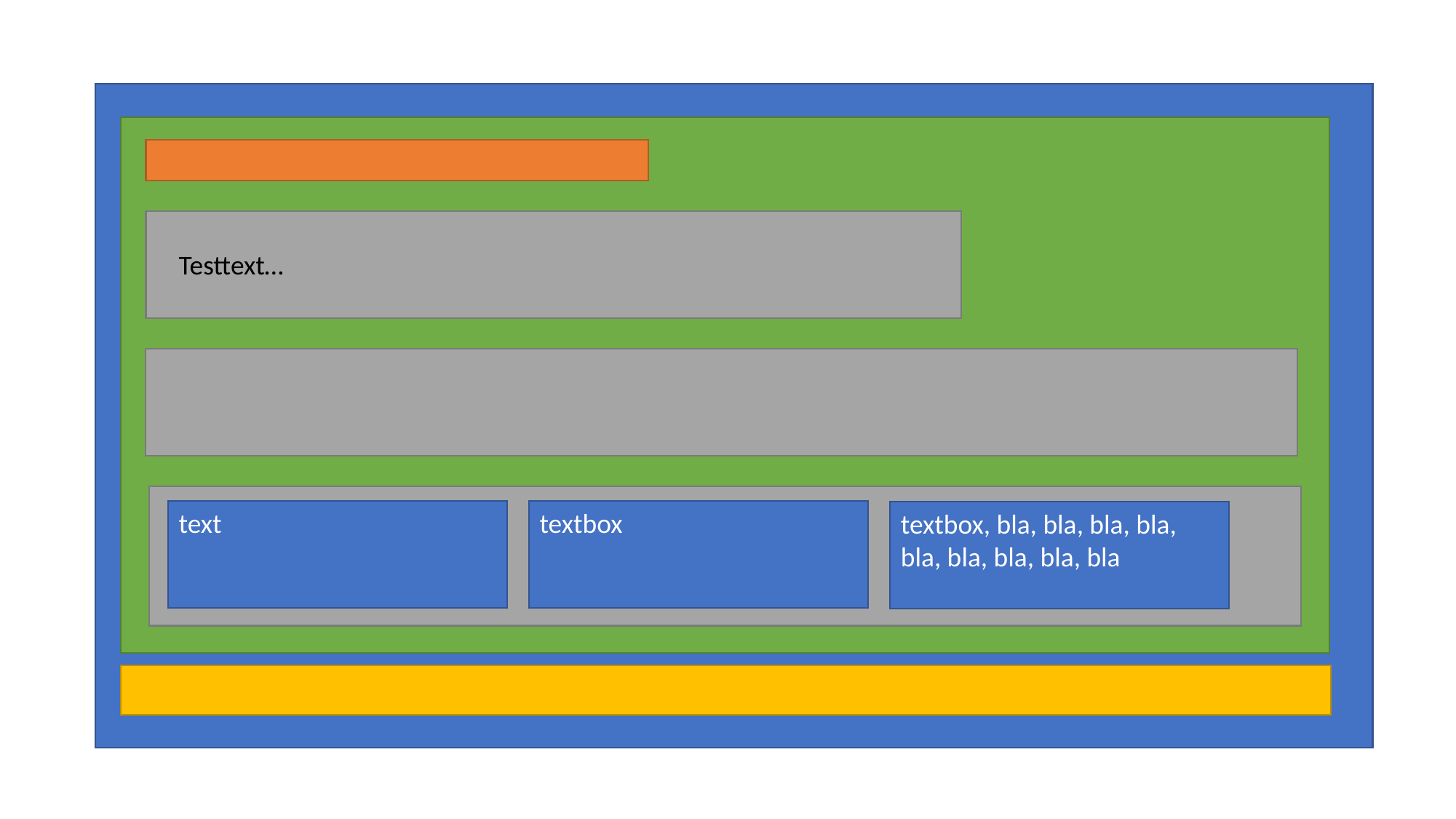

Testtext…

text
textbox
textbox, bla, bla, bla, bla, bla, bla, bla, bla, bla